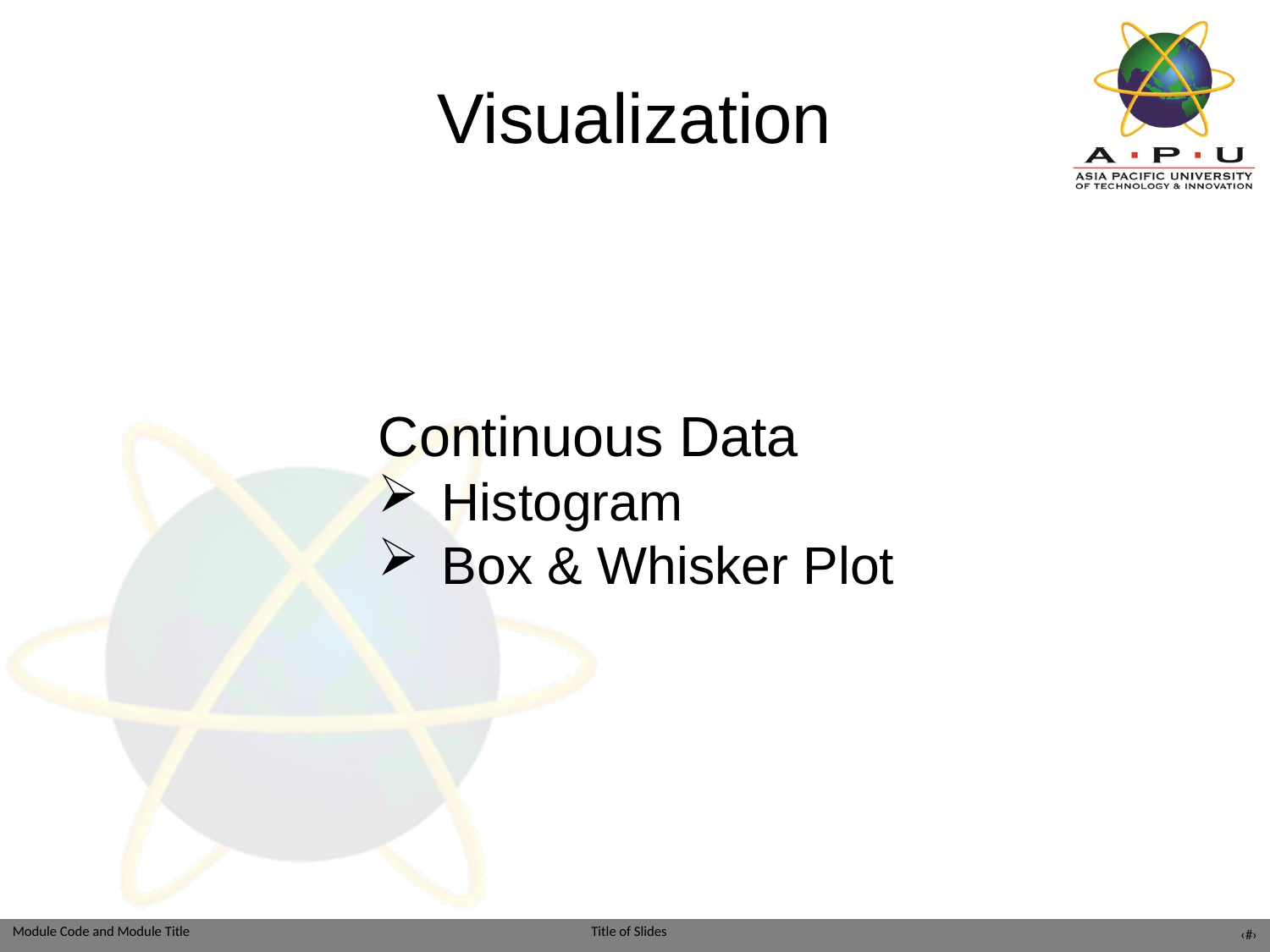

Visualization

Continuous Data
Histogram
Box & Whisker Plot
‹#›